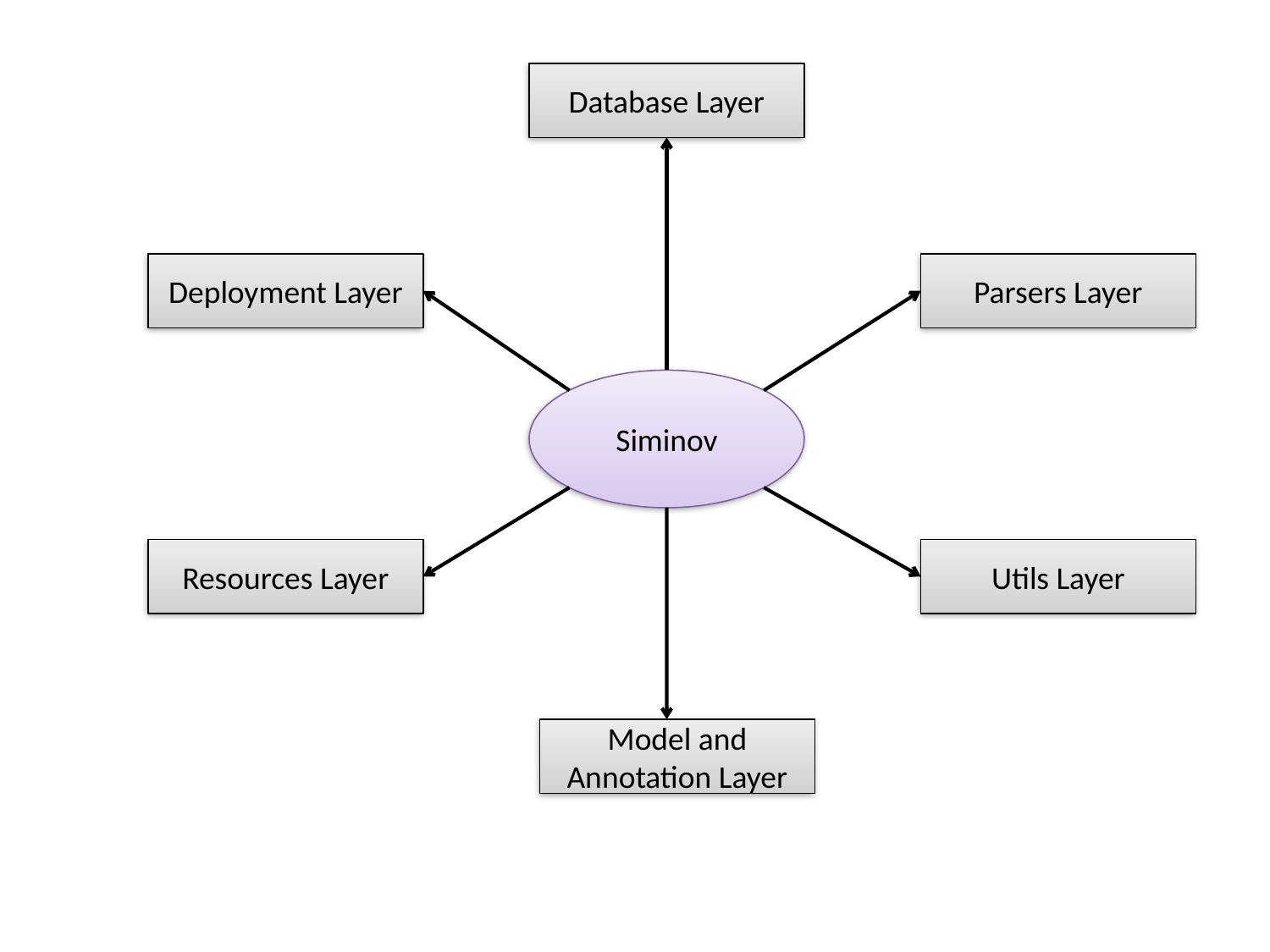

Database Layer
Deployment Layer
Parsers Layer
Siminov
Resources Layer
Utils Layer
Model and Annotation Layer